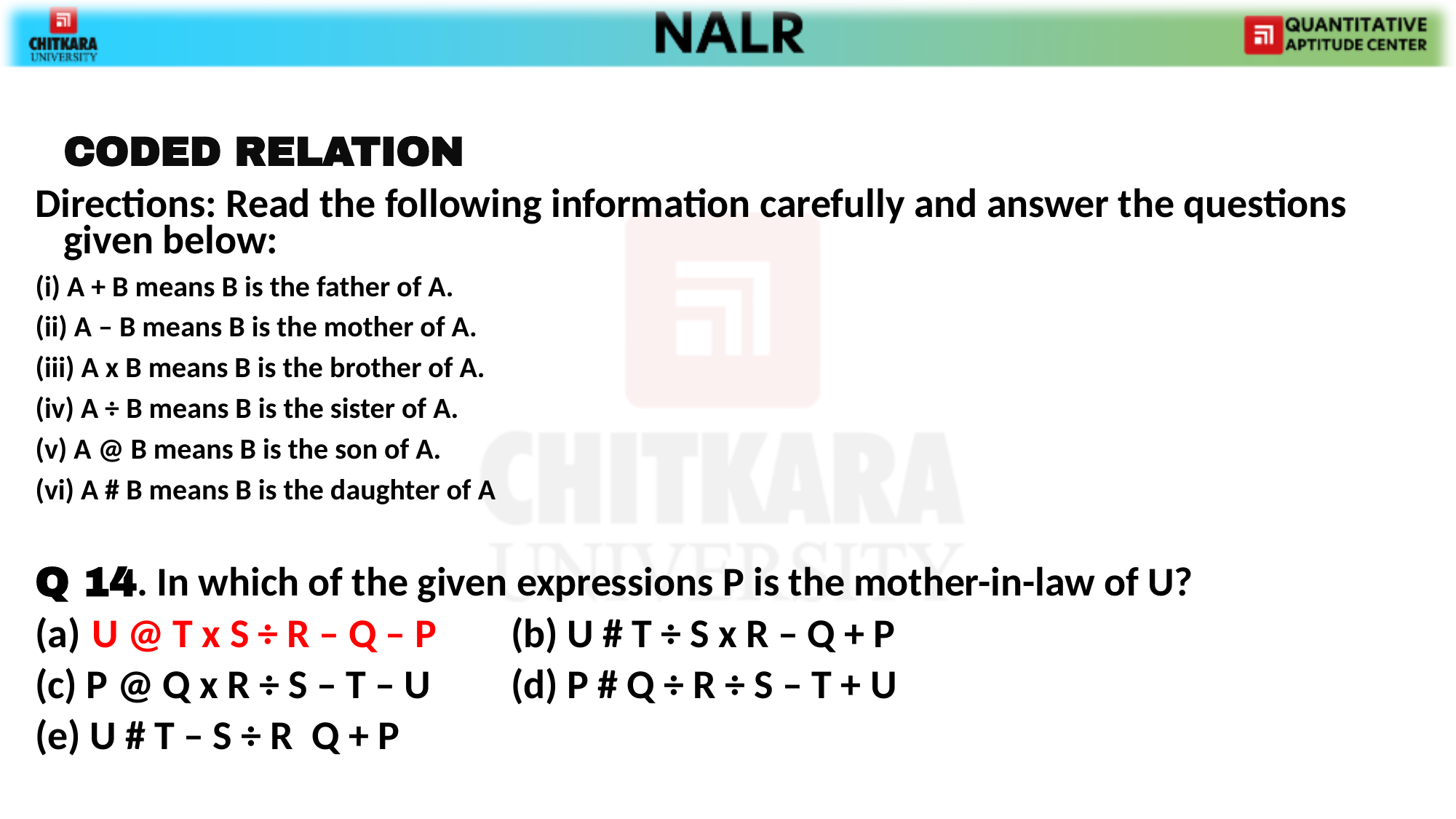

CODED RELATION
Directions: Read the following information carefully and answer the questions given below:
(i) A + B means B is the father of A.
(ii) A – B means B is the mother of A.
(iii) A x B means B is the brother of A.
(iv) A ÷ B means B is the sister of A.
(v) A @ B means B is the son of A.
(vi) A # B means B is the daughter of A

Q 14. In which of the given expressions P is the mother-in-law of U?
U @ T x S ÷ R – Q – P 			(b) U # T ÷ S x R – Q + P
(c) P @ Q x R ÷ S – T – U 			(d) P # Q ÷ R ÷ S – T + U
(e) U # T – S ÷ R  Q + P